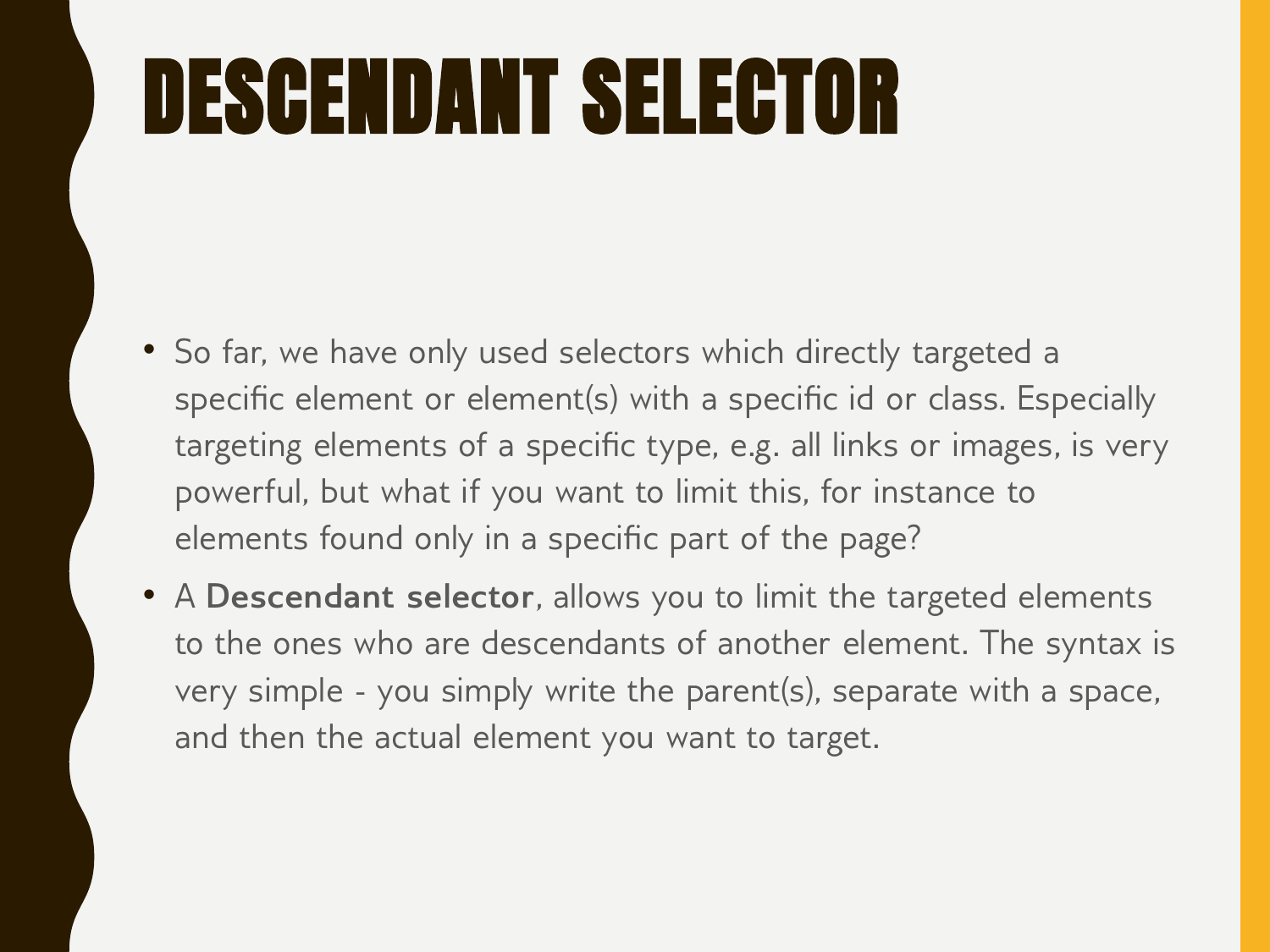

# Descendant Selector
So far, we have only used selectors which directly targeted a specific element or element(s) with a specific id or class. Especially targeting elements of a specific type, e.g. all links or images, is very powerful, but what if you want to limit this, for instance to elements found only in a specific part of the page?
A Descendant selector, allows you to limit the targeted elements to the ones who are descendants of another element. The syntax is very simple - you simply write the parent(s), separate with a space, and then the actual element you want to target.